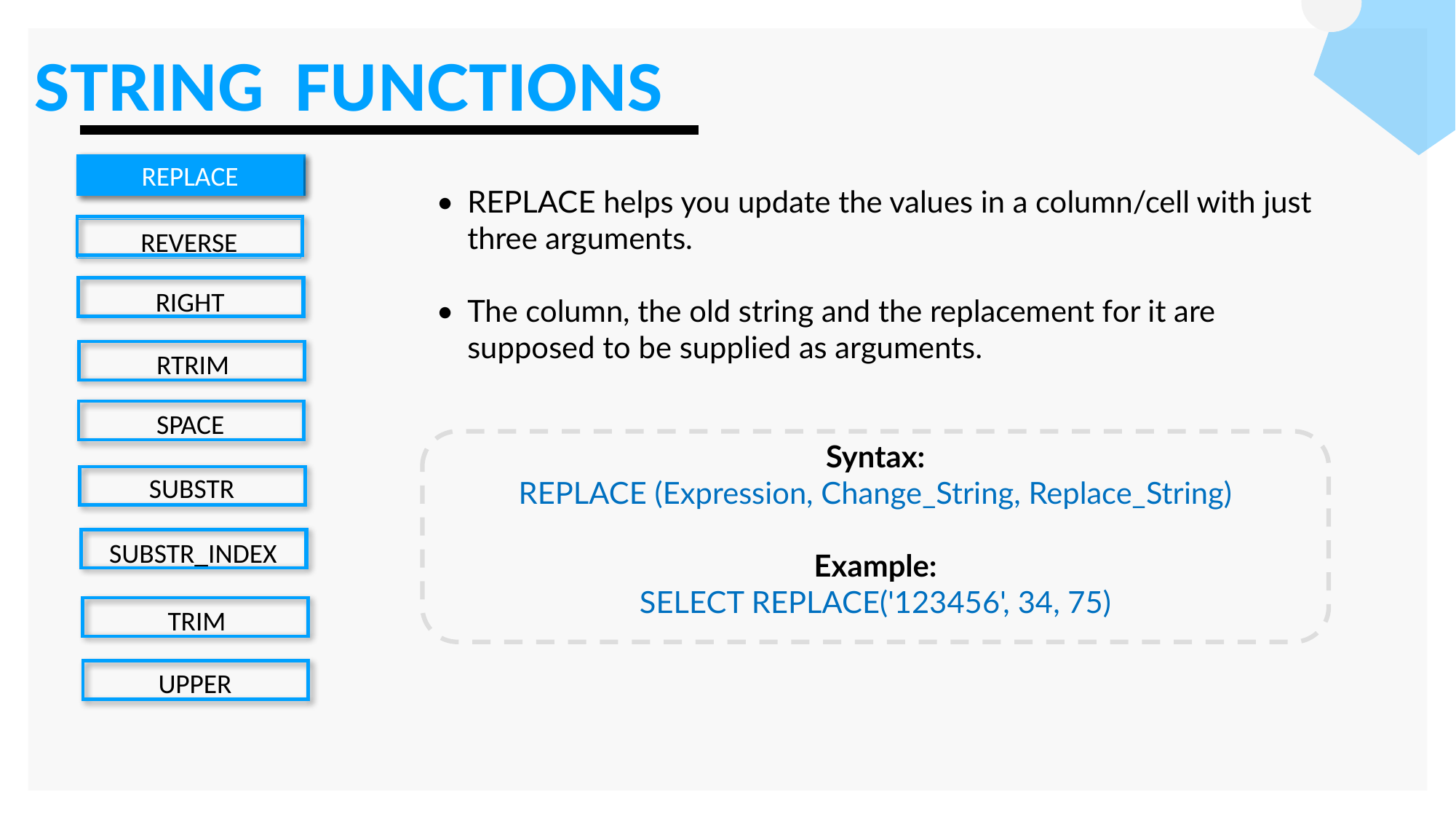

STRING  FUNCTIONS

REPLACE

REVERSE

RIGHT

RTRIM

SPACE
SUBSTR

SUBSTR_INDEX

TRIM

UPPER
REPLACE helps you update the values in a column/cell with just three arguments.

The column, the old string and the replacement for it are supposed to be supplied as arguments.

Syntax:
REPLACE (Expression, Change_String, Replace_String)

Example:
SELECT REPLACE('123456', 34, 75)